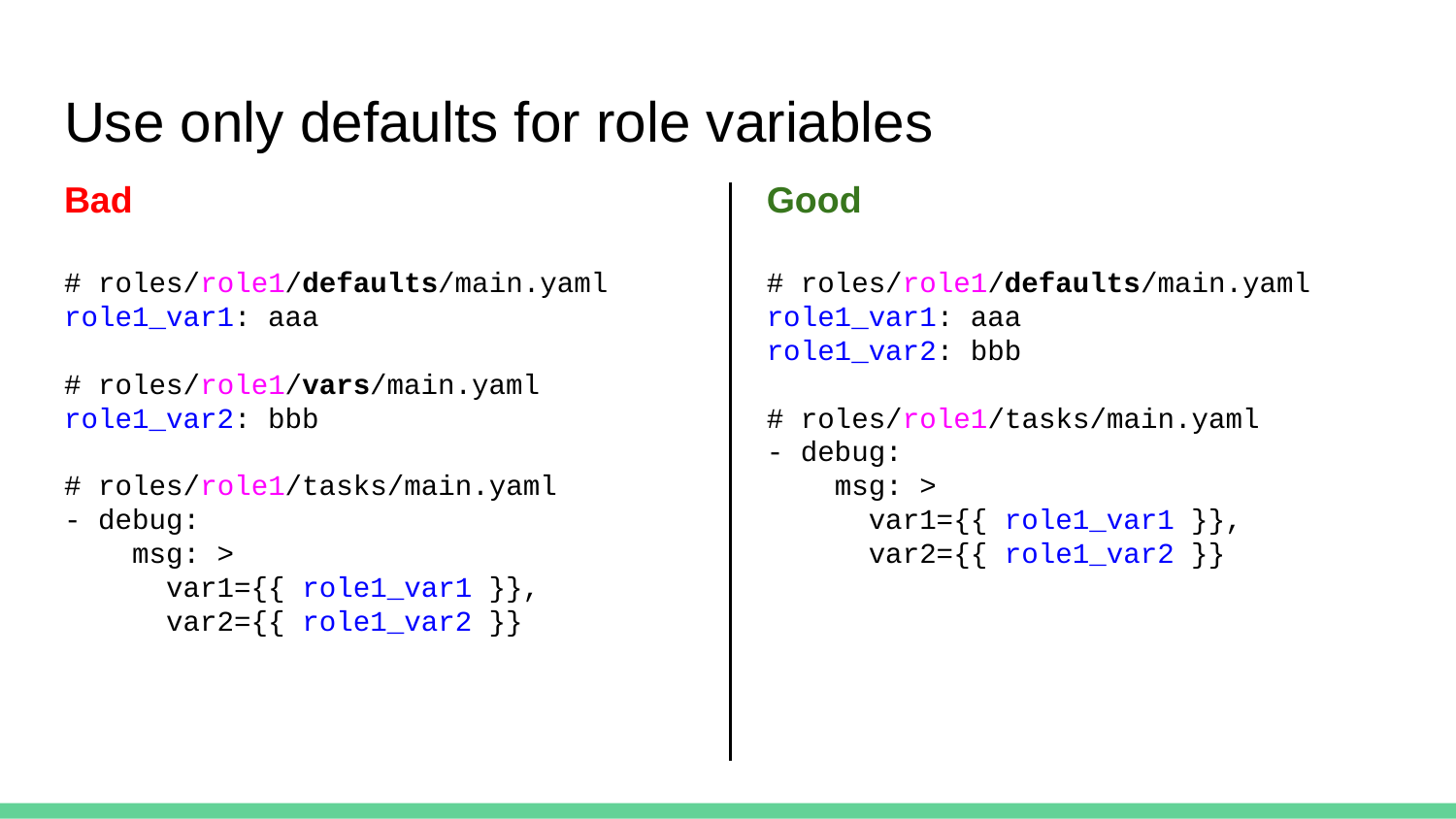

# Use only defaults for role variables
Bad

# roles/role1/defaults/main.yaml
role1_var1: aaa

# roles/role1/vars/main.yaml
role1_var2: bbb

# roles/role1/tasks/main.yaml
- debug:
    msg: >
      var1={{ role1_var1 }},
      var2={{ role1_var2 }}

Good

# roles/role1/defaults/main.yaml
role1_var1: aaa
role1_var2: bbb

# roles/role1/tasks/main.yaml
- debug:
    msg: >
      var1={{ role1_var1 }},
      var2={{ role1_var2 }}